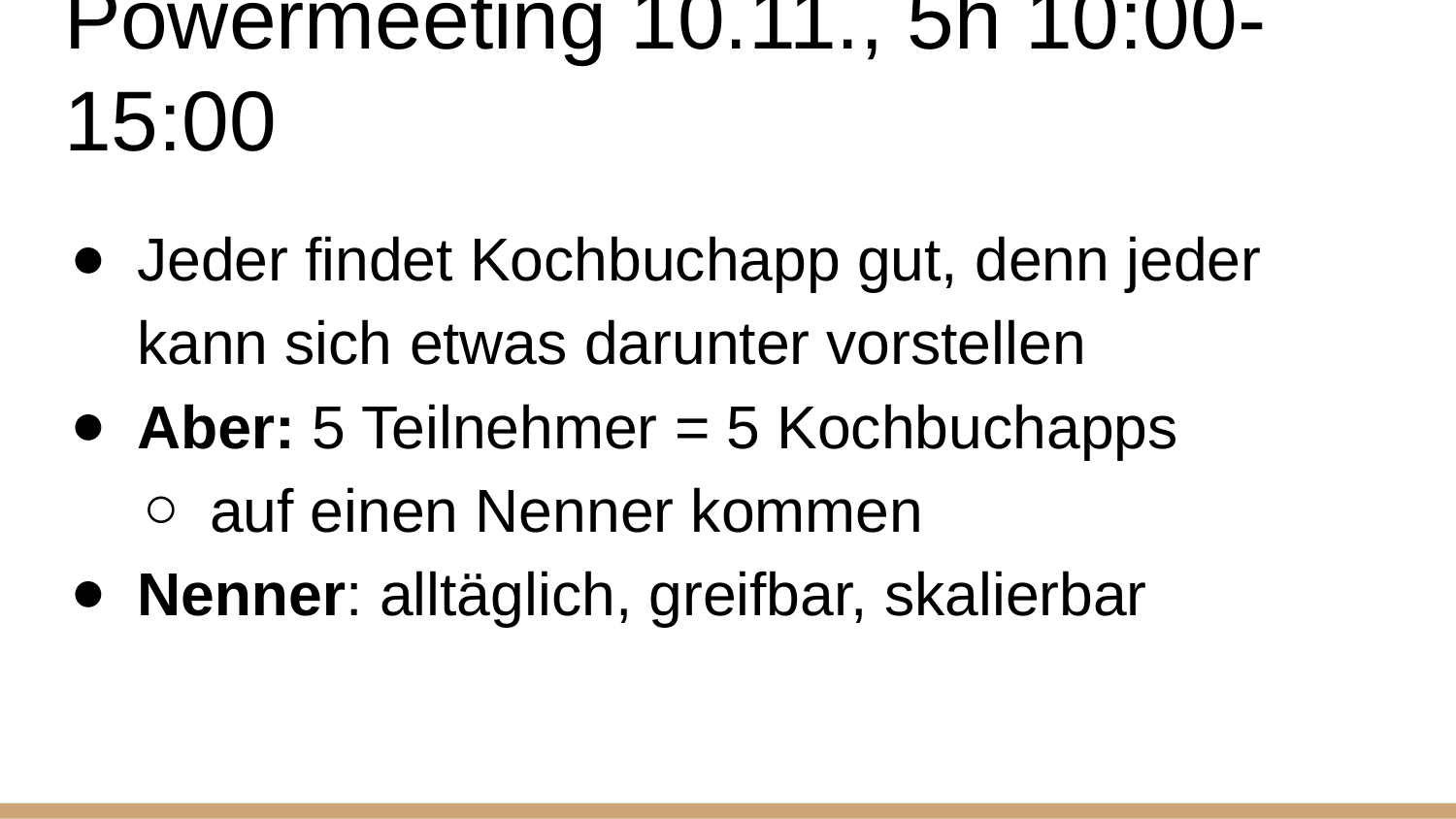

# Powermeeting 10.11., 5h 10:00-15:00
Jeder findet Kochbuchapp gut, denn jeder kann sich etwas darunter vorstellen
Aber: 5 Teilnehmer = 5 Kochbuchapps
auf einen Nenner kommen
Nenner: alltäglich, greifbar, skalierbar